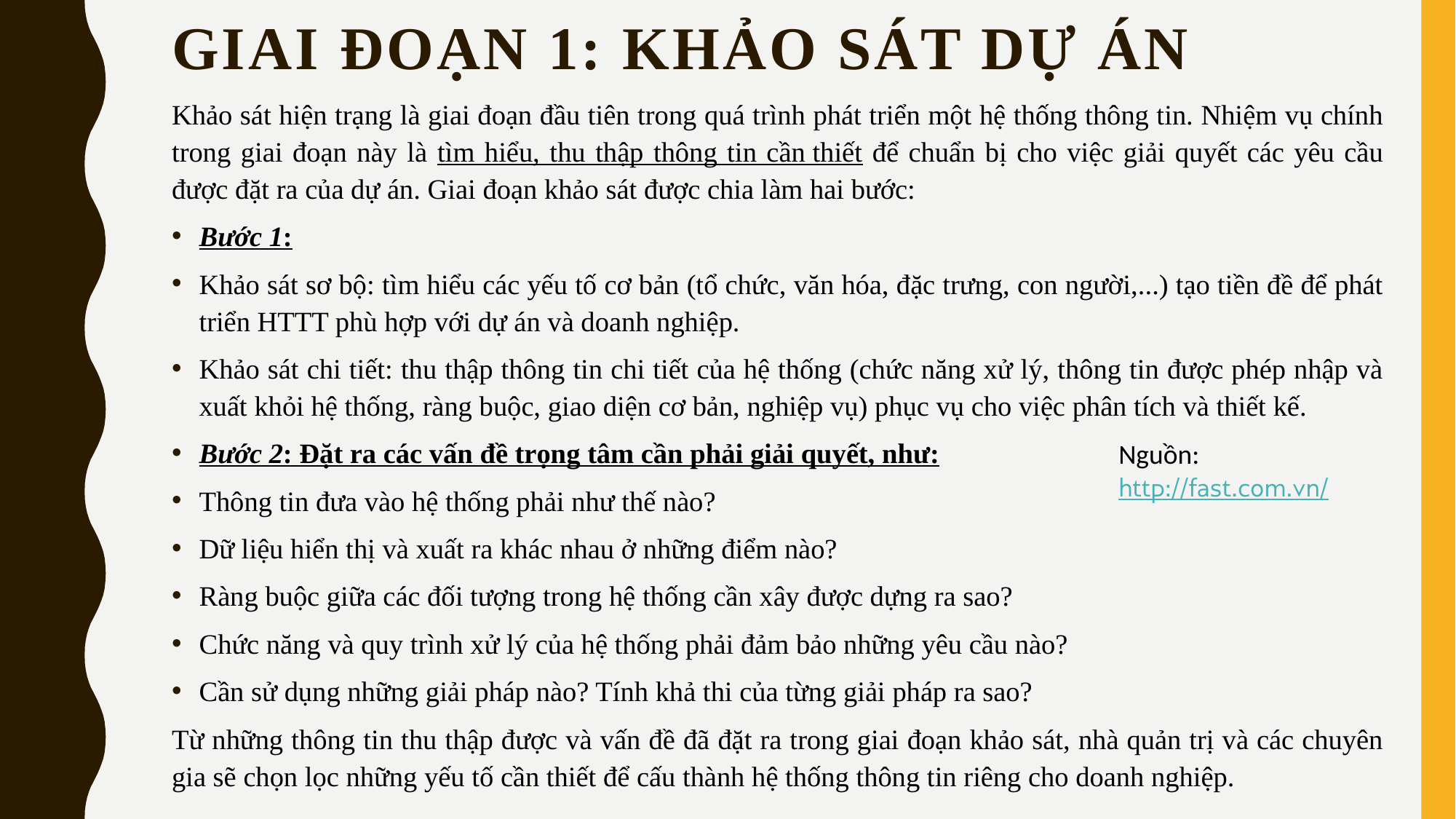

# Giai đoạn 1: Khảo sát dự án
Khảo sát hiện trạng là giai đoạn đầu tiên trong quá trình phát triển một hệ thống thông tin. Nhiệm vụ chính trong giai đoạn này là tìm hiểu, thu thập thông tin cần thiết để chuẩn bị cho việc giải quyết các yêu cầu được đặt ra của dự án. Giai đoạn khảo sát được chia làm hai bước:
Bước 1:
Khảo sát sơ bộ: tìm hiểu các yếu tố cơ bản (tổ chức, văn hóa, đặc trưng, con người,...) tạo tiền đề để phát triển HTTT phù hợp với dự án và doanh nghiệp.
Khảo sát chi tiết: thu thập thông tin chi tiết của hệ thống (chức năng xử lý, thông tin được phép nhập và xuất khỏi hệ thống, ràng buộc, giao diện cơ bản, nghiệp vụ) phục vụ cho việc phân tích và thiết kế.
Bước 2: Đặt ra các vấn đề trọng tâm cần phải giải quyết, như:
Thông tin đưa vào hệ thống phải như thế nào?
Dữ liệu hiển thị và xuất ra khác nhau ở những điểm nào?
Ràng buộc giữa các đối tượng trong hệ thống cần xây được dựng ra sao?
Chức năng và quy trình xử lý của hệ thống phải đảm bảo những yêu cầu nào?
Cần sử dụng những giải pháp nào? Tính khả thi của từng giải pháp ra sao?
Từ những thông tin thu thập được và vấn đề đã đặt ra trong giai đoạn khảo sát, nhà quản trị và các chuyên gia sẽ chọn lọc những yếu tố cần thiết để cấu thành hệ thống thông tin riêng cho doanh nghiệp.
Nguồn: http://fast.com.vn/